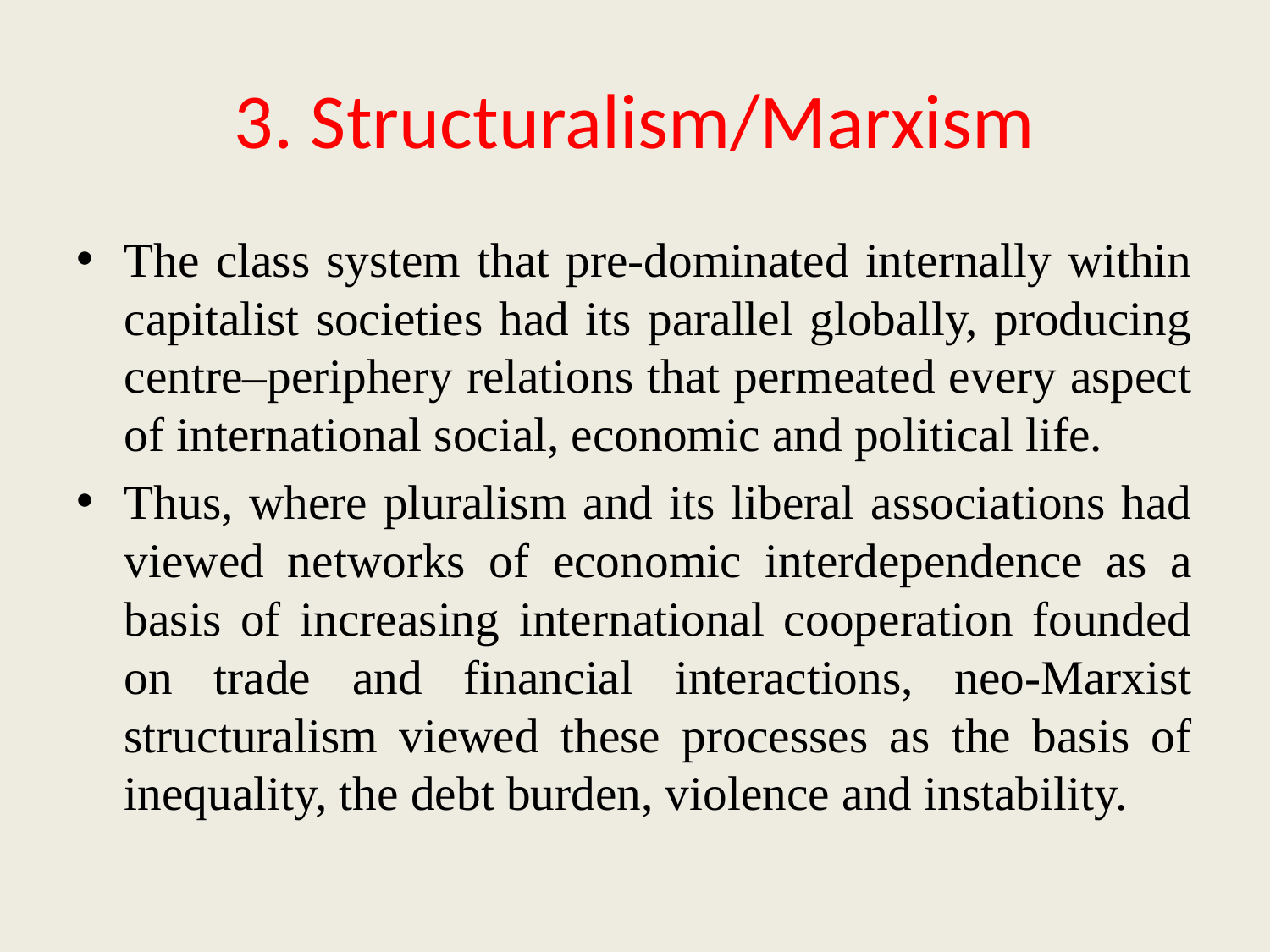

# 3. Structuralism/Marxism
The class system that pre-dominated internally within capitalist societies had its parallel globally, producing centre–periphery relations that permeated every aspect of international social, economic and political life.
Thus, where pluralism and its liberal associations had viewed networks of economic interdependence as a basis of increasing international cooperation founded on trade and financial interactions, neo-Marxist structuralism viewed these processes as the basis of inequality, the debt burden, violence and instability.